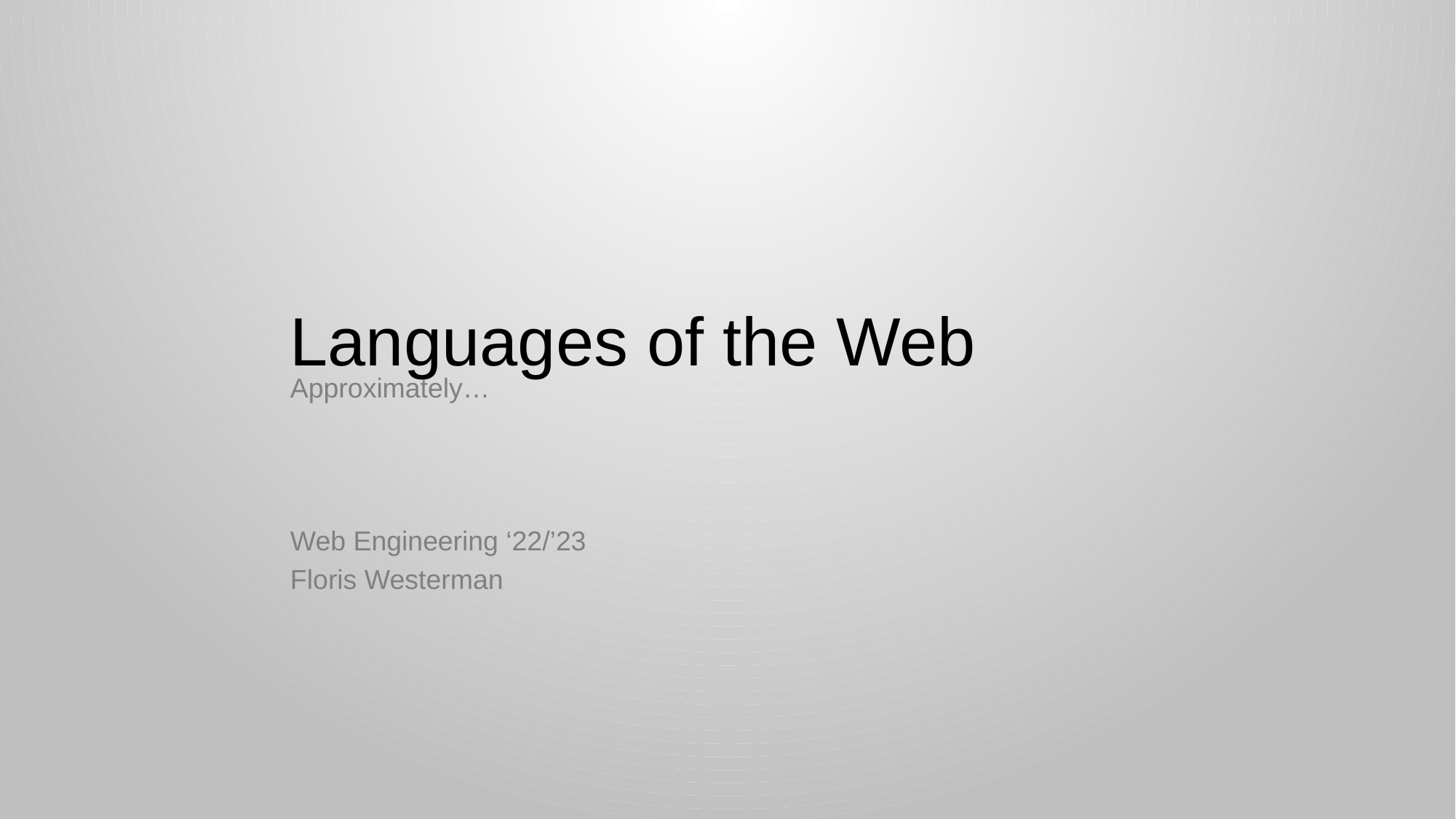

# Languages of the Web
Approximately…

Web Engineering ‘22/’23
Floris Westerman